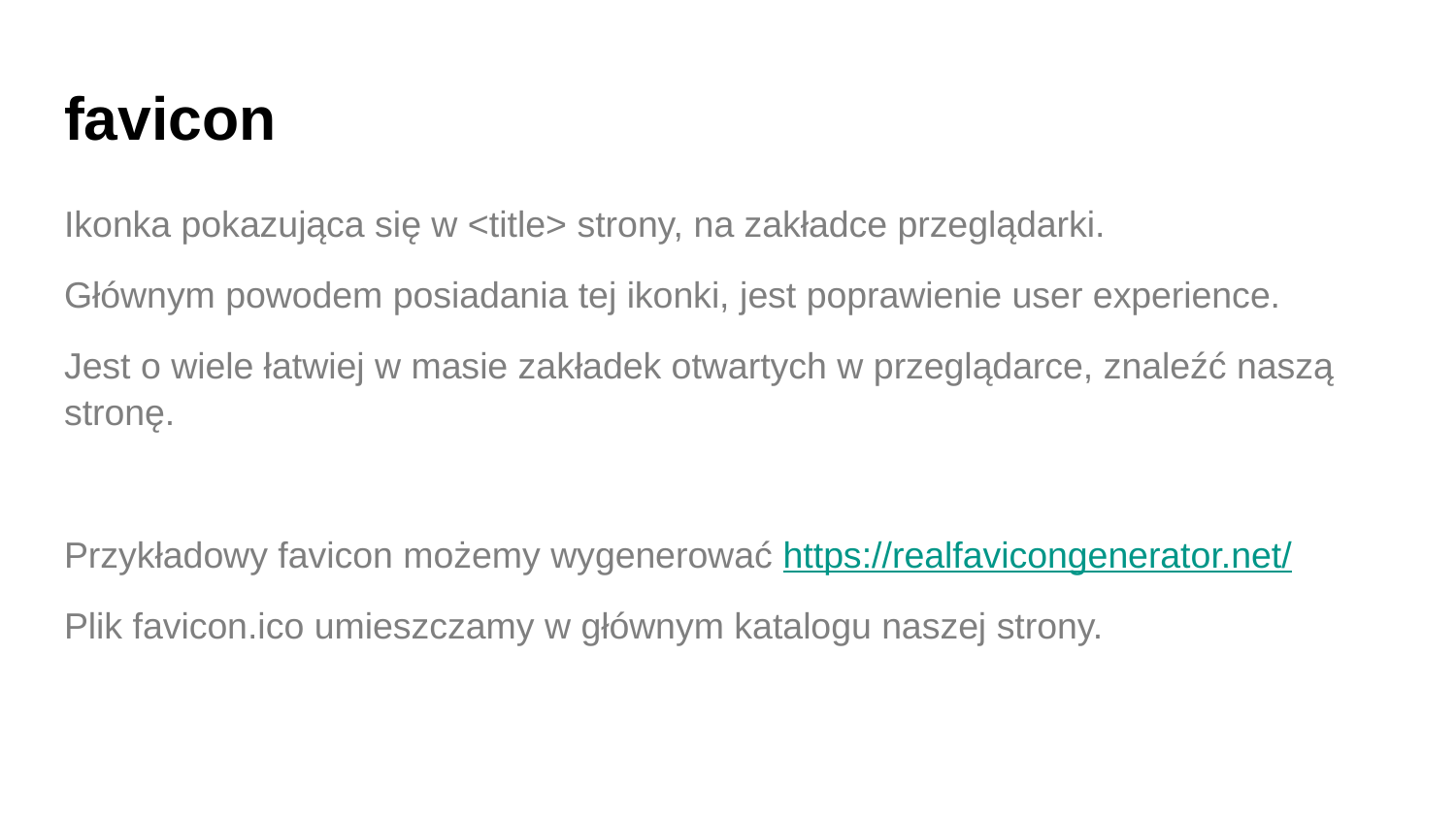

# favicon
Ikonka pokazująca się w <title> strony, na zakładce przeglądarki.
Głównym powodem posiadania tej ikonki, jest poprawienie user experience.
Jest o wiele łatwiej w masie zakładek otwartych w przeglądarce, znaleźć naszą stronę.

Przykładowy favicon możemy wygenerować https://realfavicongenerator.net/
Plik favicon.ico umieszczamy w głównym katalogu naszej strony.